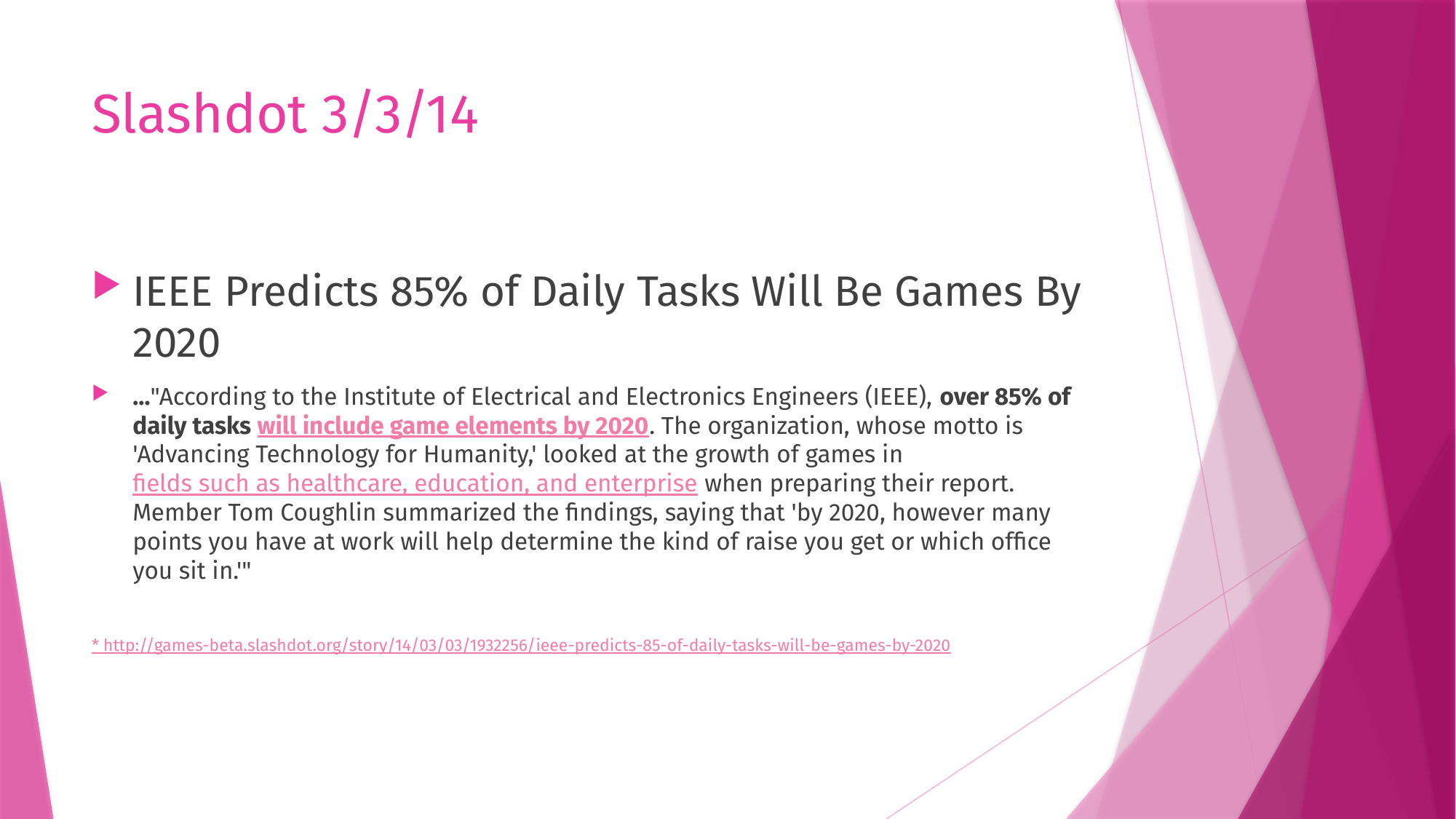

# Slashdot 3/3/14
IEEE Predicts 85% of Daily Tasks Will Be Games By 2020
…"According to the Institute of Electrical and Electronics Engineers (IEEE), over 85% of daily tasks will include game elements by 2020. The organization, whose motto is 'Advancing Technology for Humanity,' looked at the growth of games in fields such as healthcare, education, and enterprise when preparing their report. Member Tom Coughlin summarized the findings, saying that 'by 2020, however many points you have at work will help determine the kind of raise you get or which office you sit in.'"

* http://games-beta.slashdot.org/story/14/03/03/1932256/ieee-predicts-85-of-daily-tasks-will-be-games-by-2020